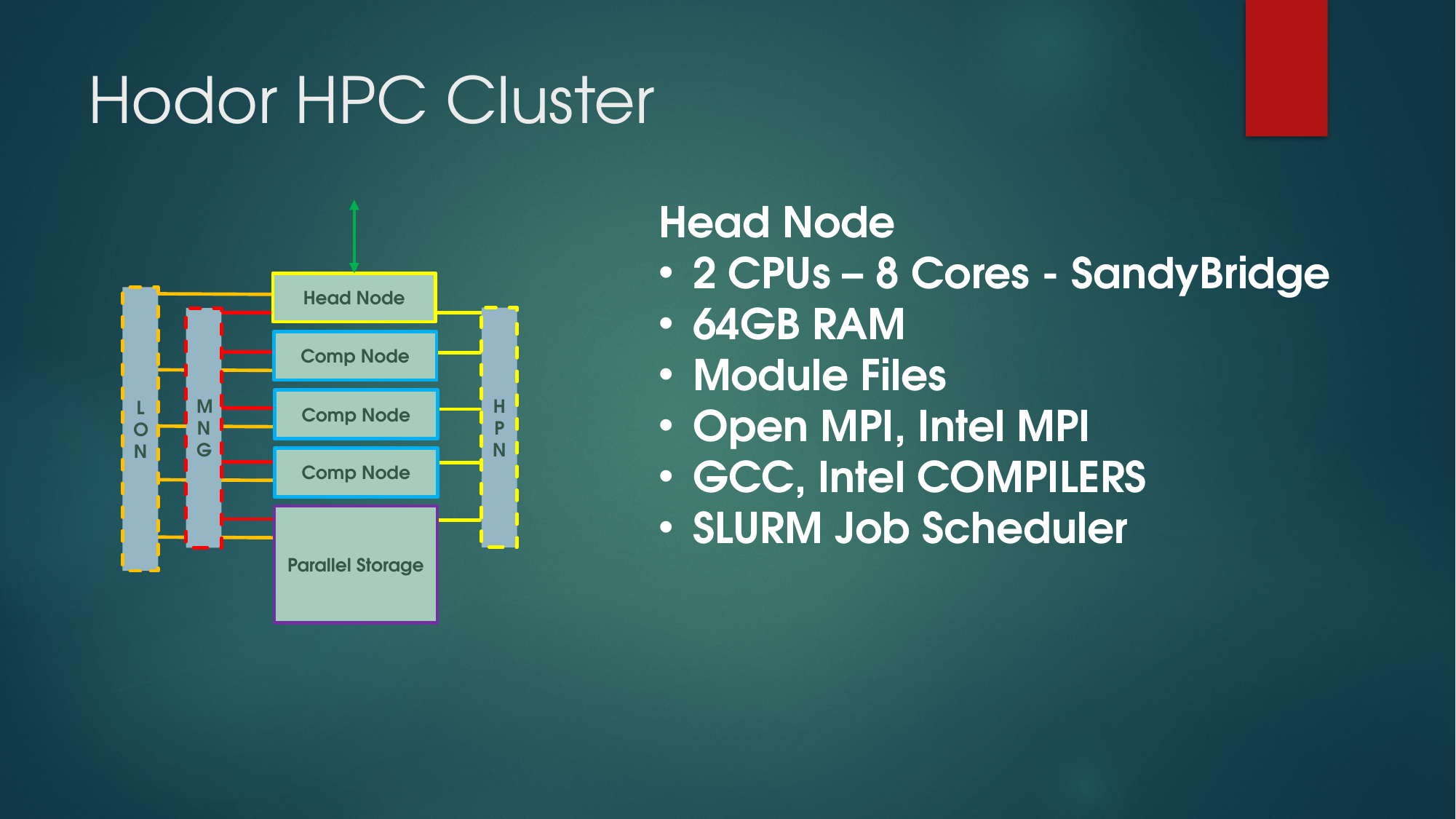

# Hodor HPC Cluster
Head Node
2 CPUs – 8 Cores - SandyBridge
64GB RAM
Module Files
Open MPI, Intel MPI
GCC, Intel COMPILERS
SLURM Job Scheduler
Head Node
LON
HPN
MNG
Comp Node
Comp Node
Comp Node
Parallel Storage